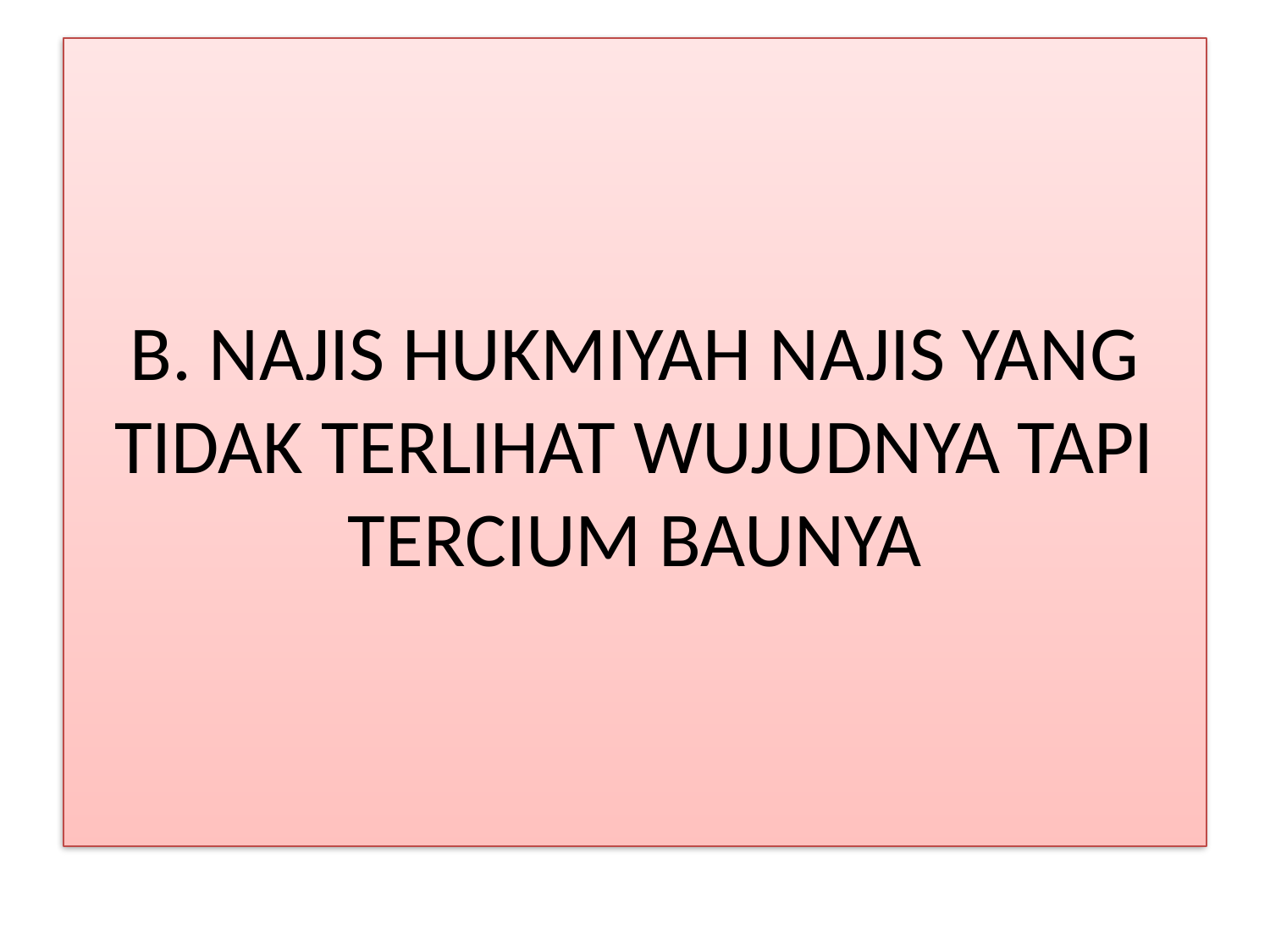

# B. NAJIS HUKMIYAH NAJIS YANG TIDAK TERLIHAT WUJUDNYA TAPI TERCIUM BAUNYA